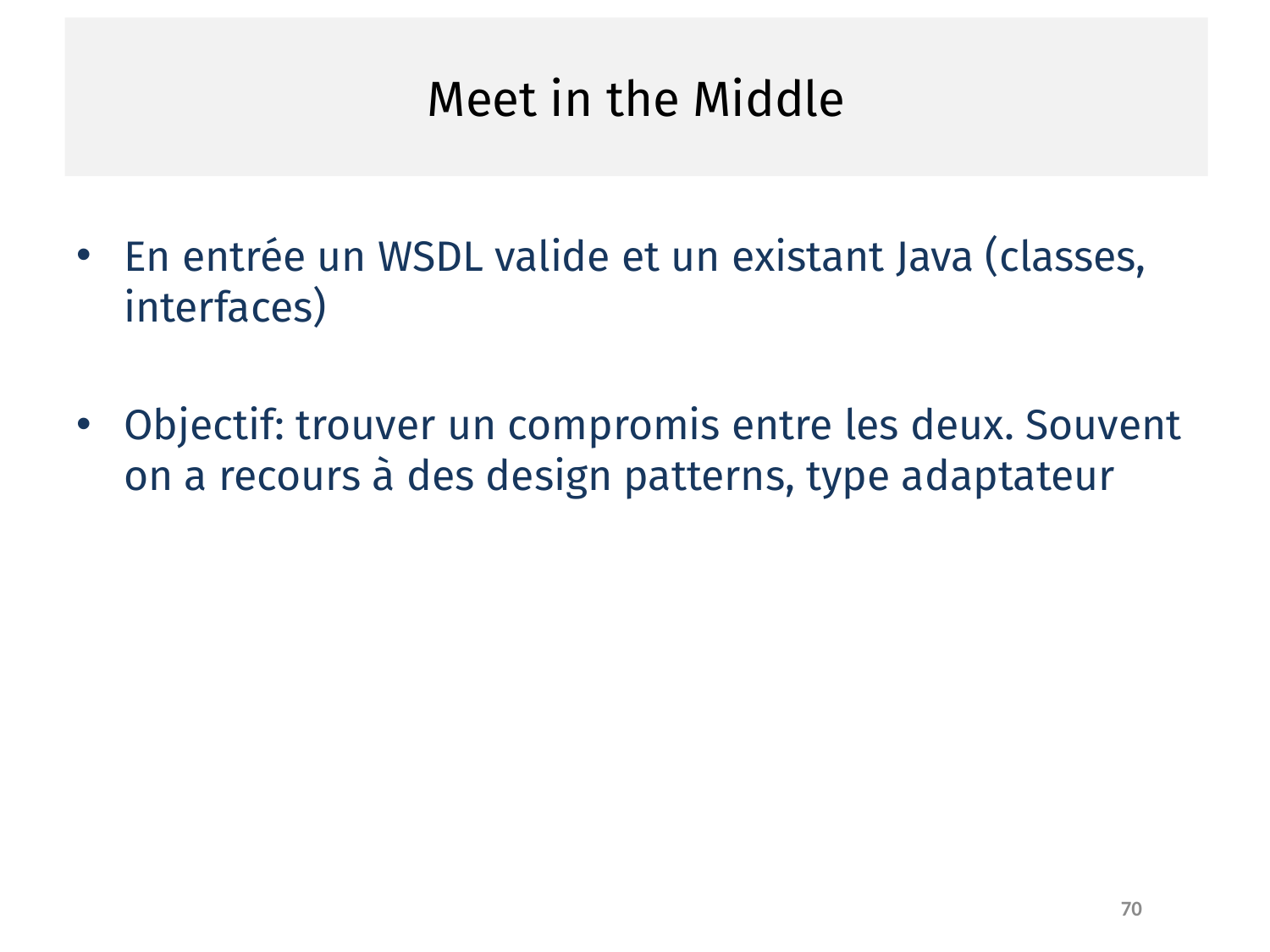

# Meet in the Middle
En entrée un WSDL valide et un existant Java (classes, interfaces)

Objectif: trouver un compromis entre les deux. Souvent on a recours à des design patterns, type adaptateur
70